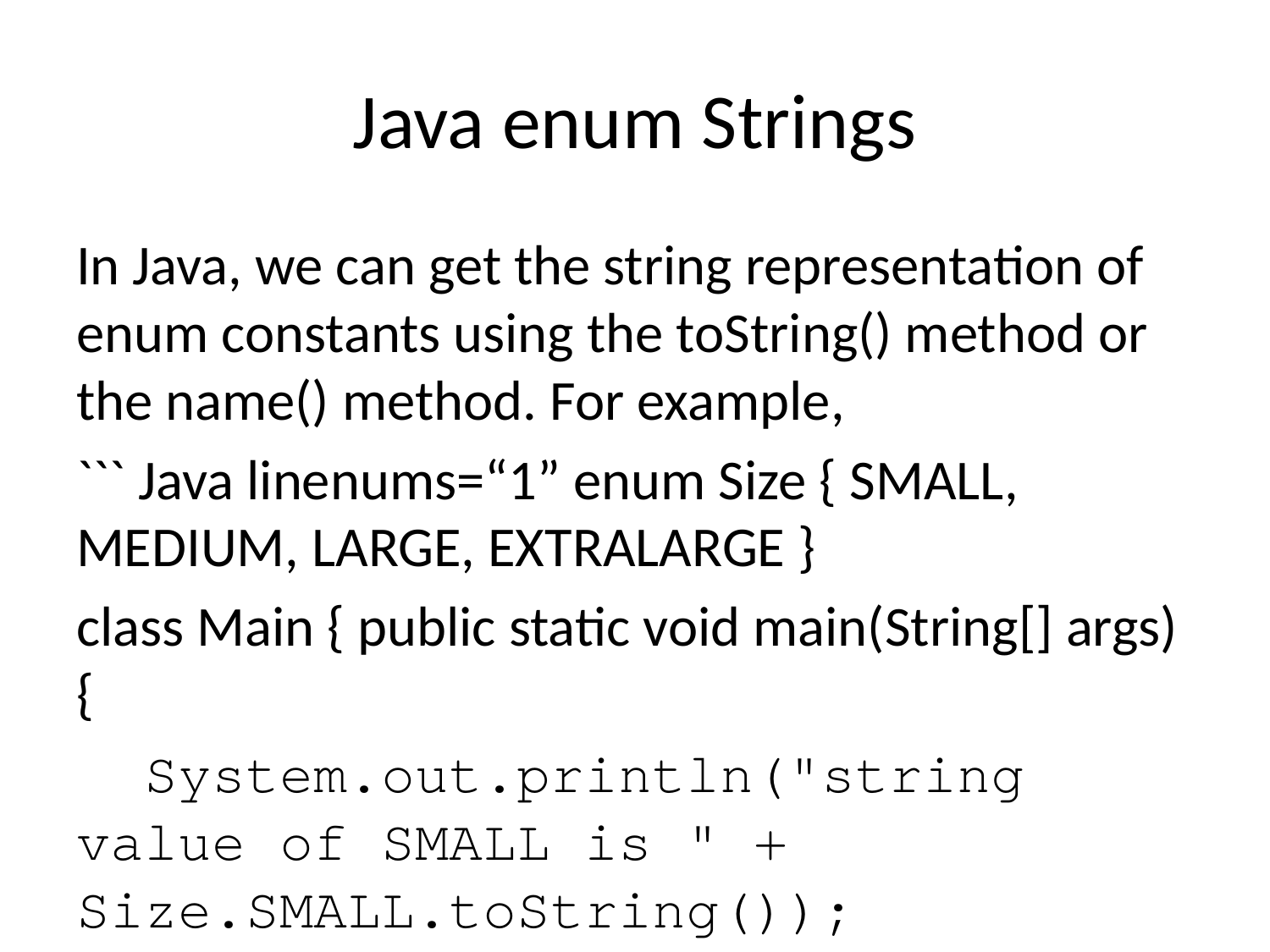

# Java enum Strings
In Java, we can get the string representation of enum constants using the toString() method or the name() method. For example,
``` Java linenums=“1” enum Size { SMALL, MEDIUM, LARGE, EXTRALARGE }
class Main { public static void main(String[] args) {
  System.out.println("string value of SMALL is " + Size.SMALL.toString());
  System.out.println("string value of MEDIUM is " + Size.MEDIUM.name());
} }
- we have seen the default string representation of an enum constant is the name of the same constant.

---

## Change Default String Value of enums

- We can change the default string representation of enum constants by overriding the toString() method. For example,

``` Java linenums="1"
enum Size {
   SMALL {

      // overriding toString() for SMALL
      public String toString() {
        return "The size is small.";
      }
   },

   MEDIUM {

     // overriding toString() for MEDIUM
      public String toString() {
        return "The size is medium.";
      }
   };
}
...